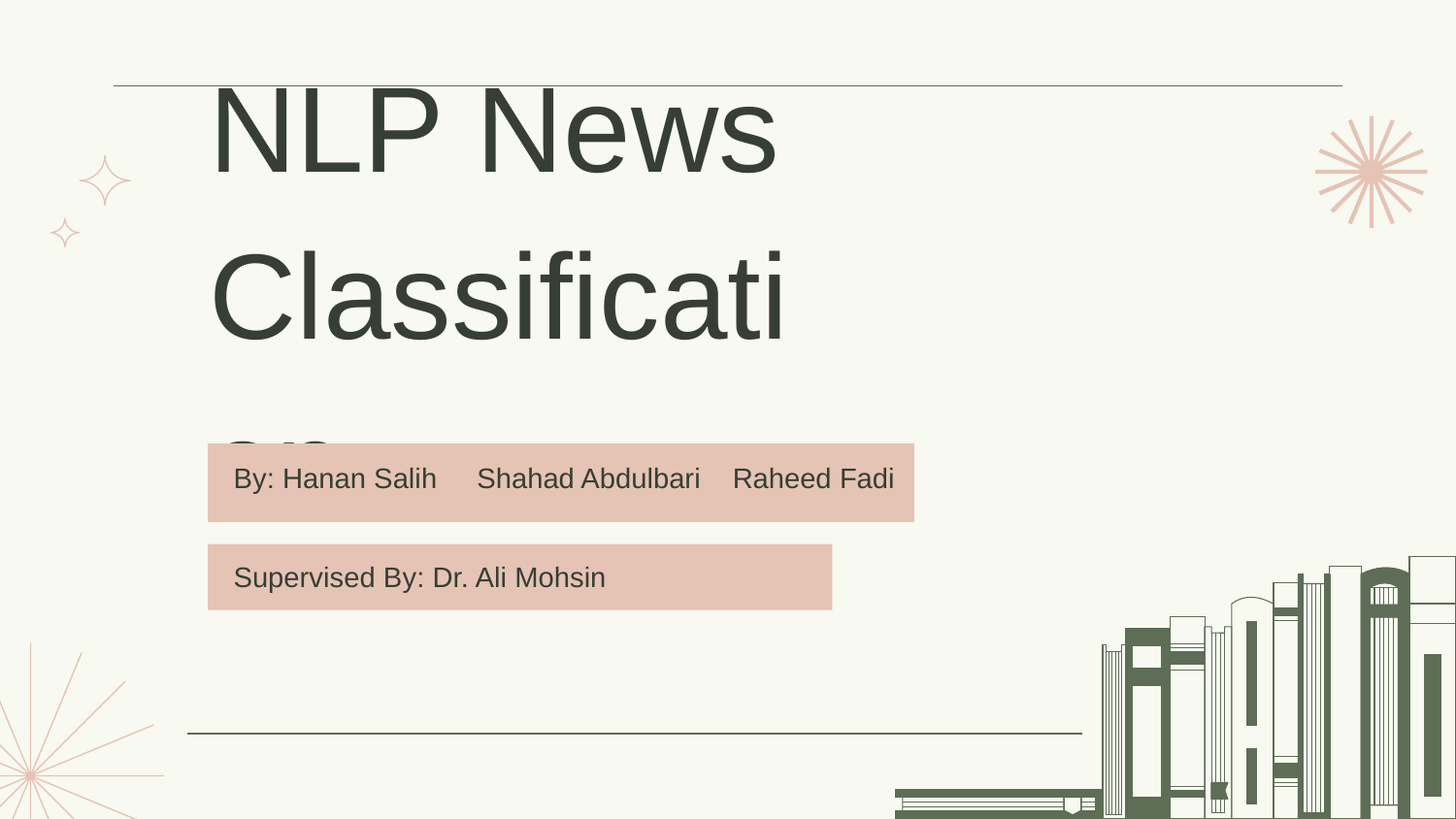

# NLP News Classification

By: Hanan Salih     Shahad Abdulbari    Raheed Fadi

Supervised By: Dr. Ali Mohsin